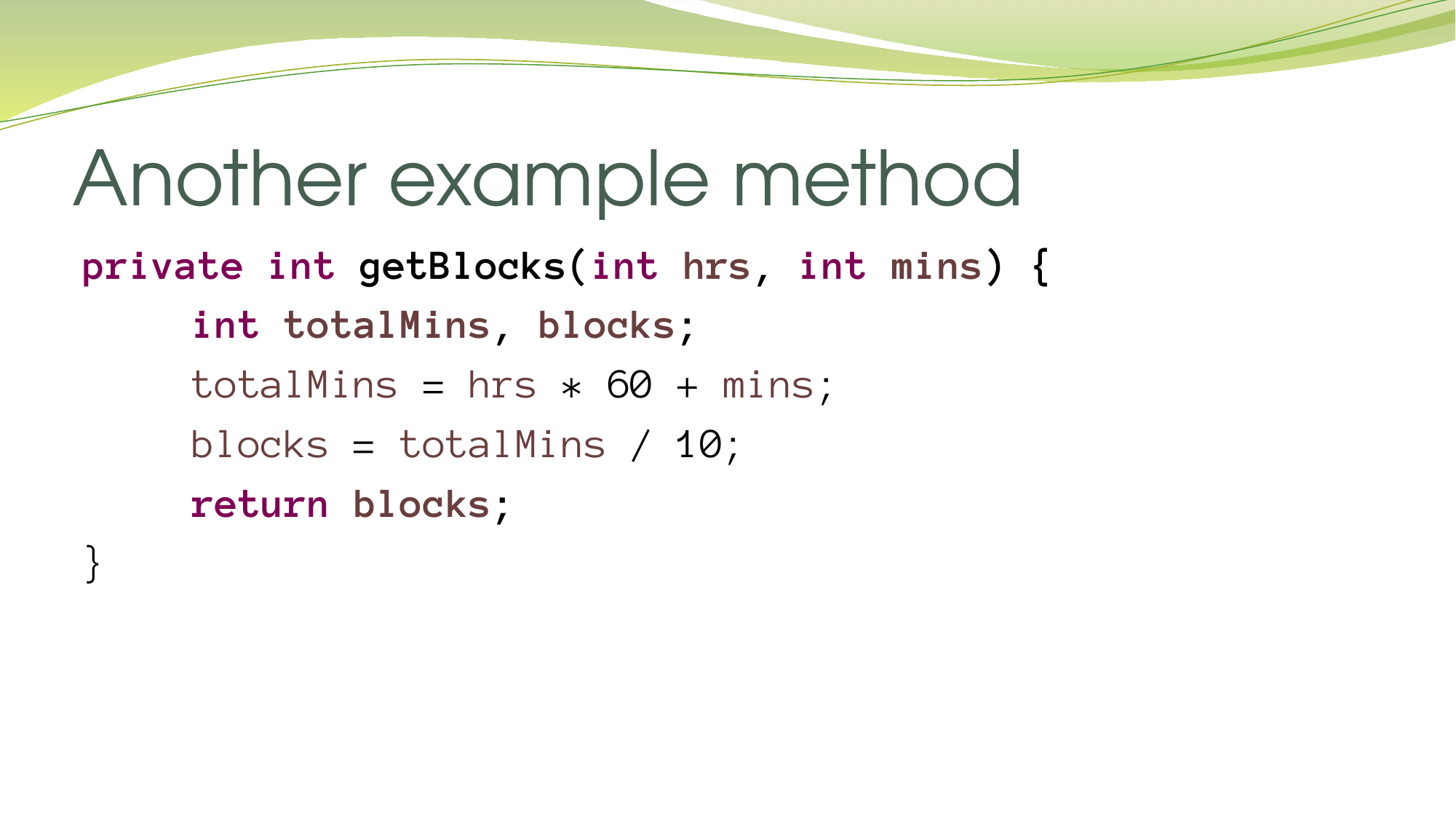

# Another example method
private int getBlocks(int hrs, int mins) {
	int totalMins, blocks;
	totalMins = hrs * 60 + mins;
	blocks = totalMins / 10;
	return blocks;
}